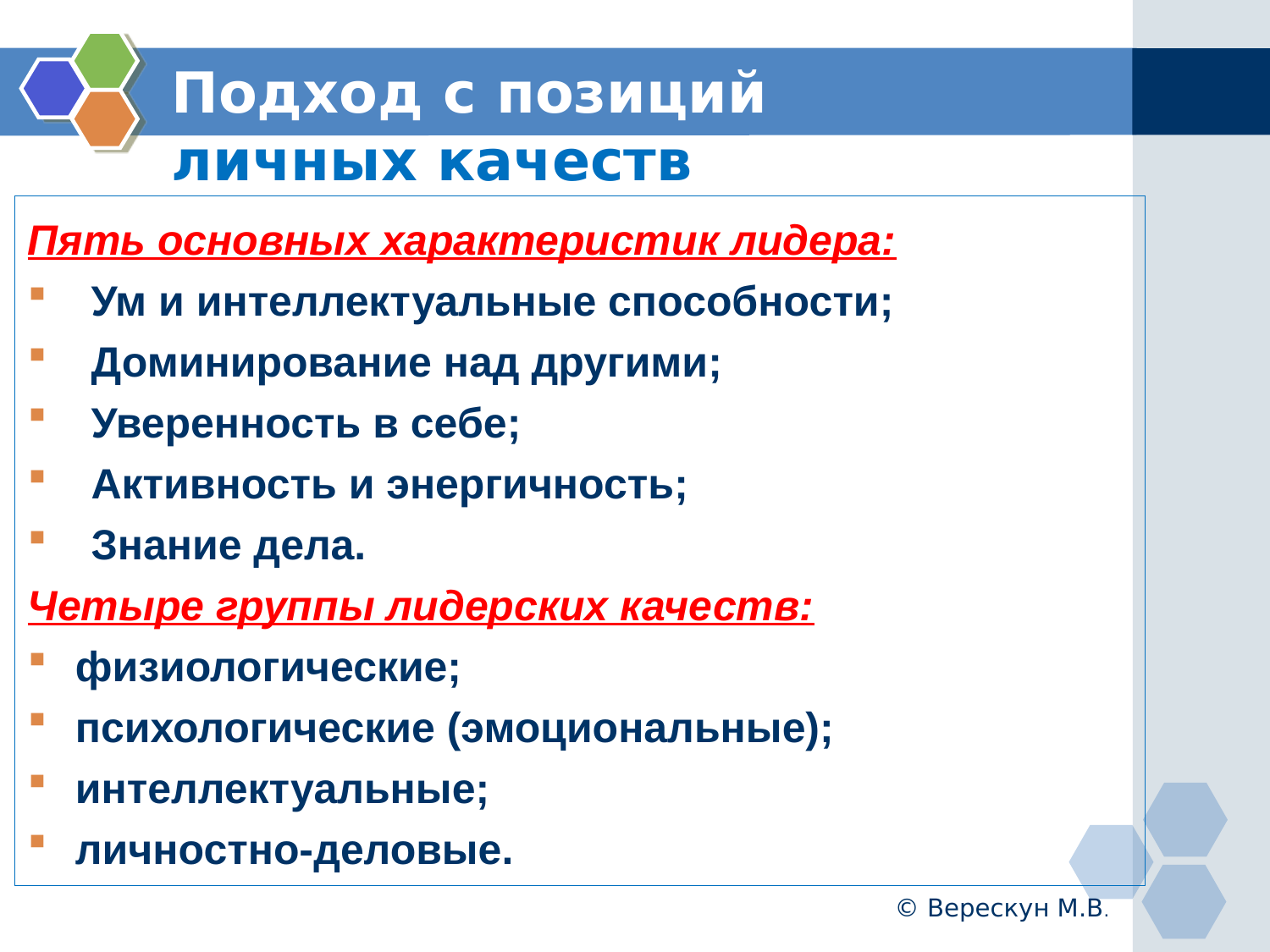

# Подход с позиций личных качеств
Пять основных характеристик лидера:
Ум и интеллектуальные способности;
Доминирование над другими;
Уверенность в себе;
Активность и энергичность;
Знание дела.
Четыре группы лидерских качеств:
физиологические;
психологические (эмоциональные);
интеллектуальные;
личностно-деловые.
© Верескун М.В.